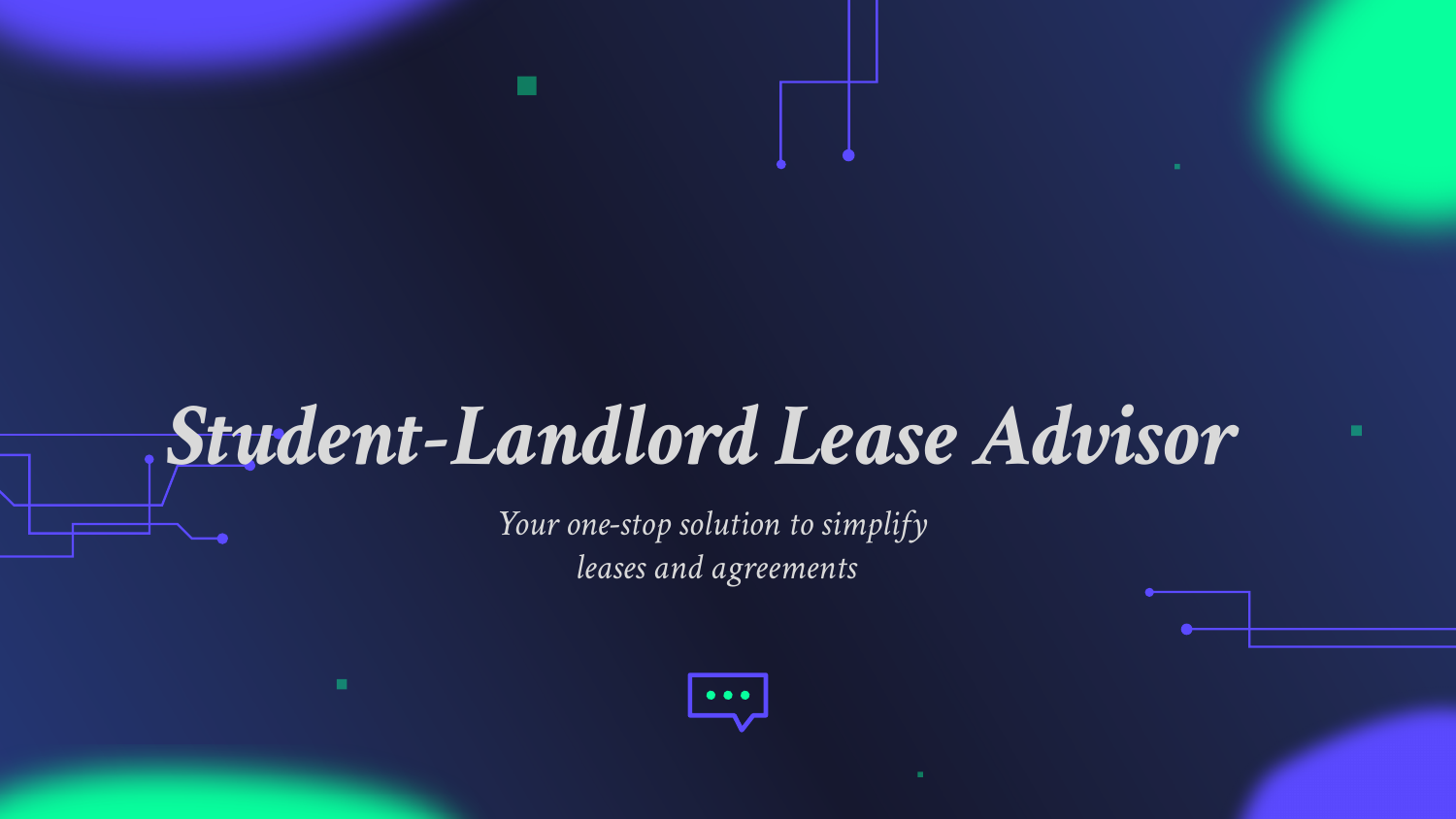

# Student-Landlord Lease Advisor
Your one-stop solution to simplify
leases and agreements